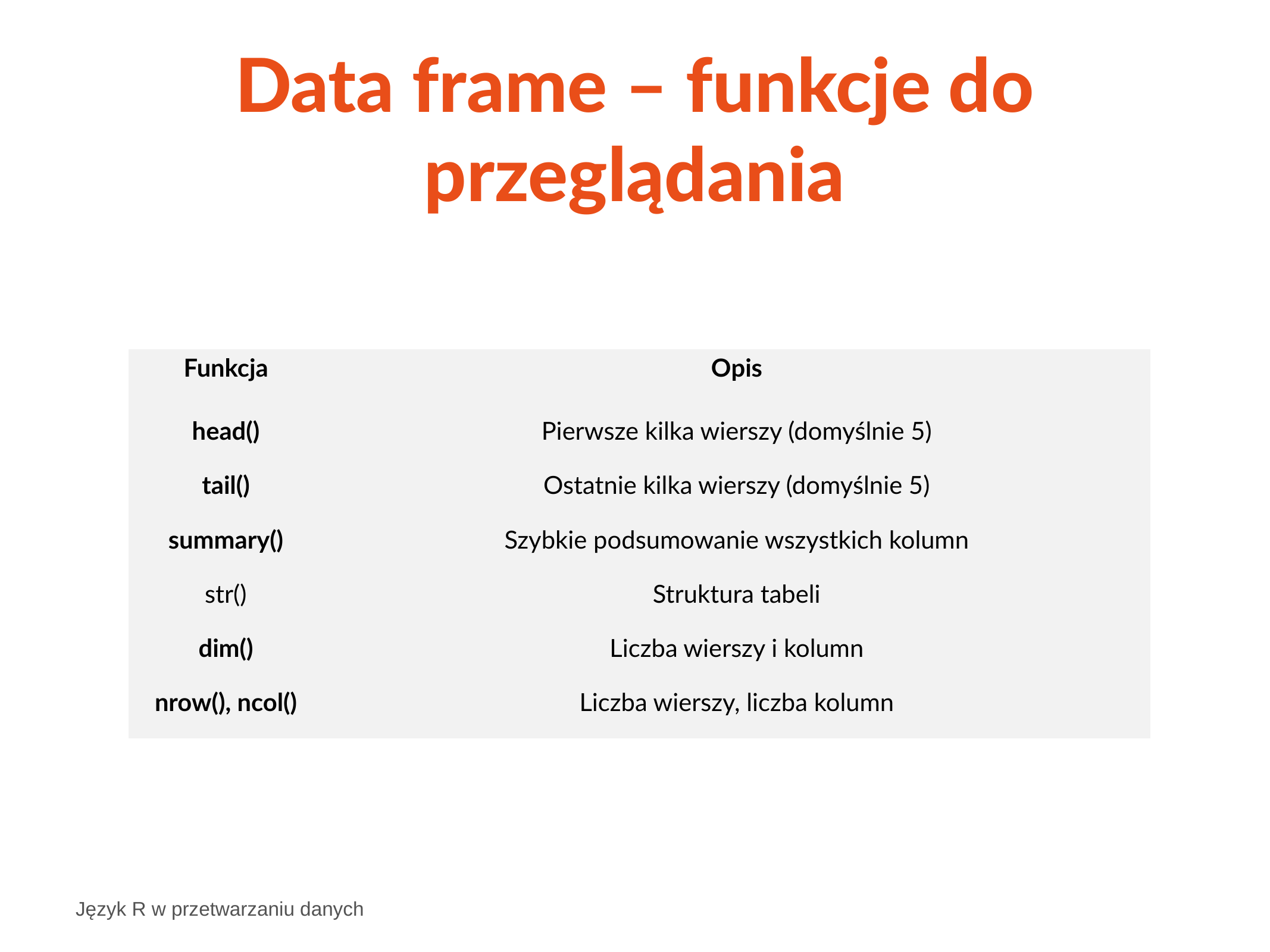

# Data frame – funkcje do przeglądania
| Funkcja | Opis |
| --- | --- |
| head() | Pierwsze kilka wierszy (domyślnie 5) |
| tail() | Ostatnie kilka wierszy (domyślnie 5) |
| summary() | Szybkie podsumowanie wszystkich kolumn |
| str() | Struktura tabeli |
| dim() | Liczba wierszy i kolumn |
| nrow(), ncol() | Liczba wierszy, liczba kolumn |
Język R w przetwarzaniu danych